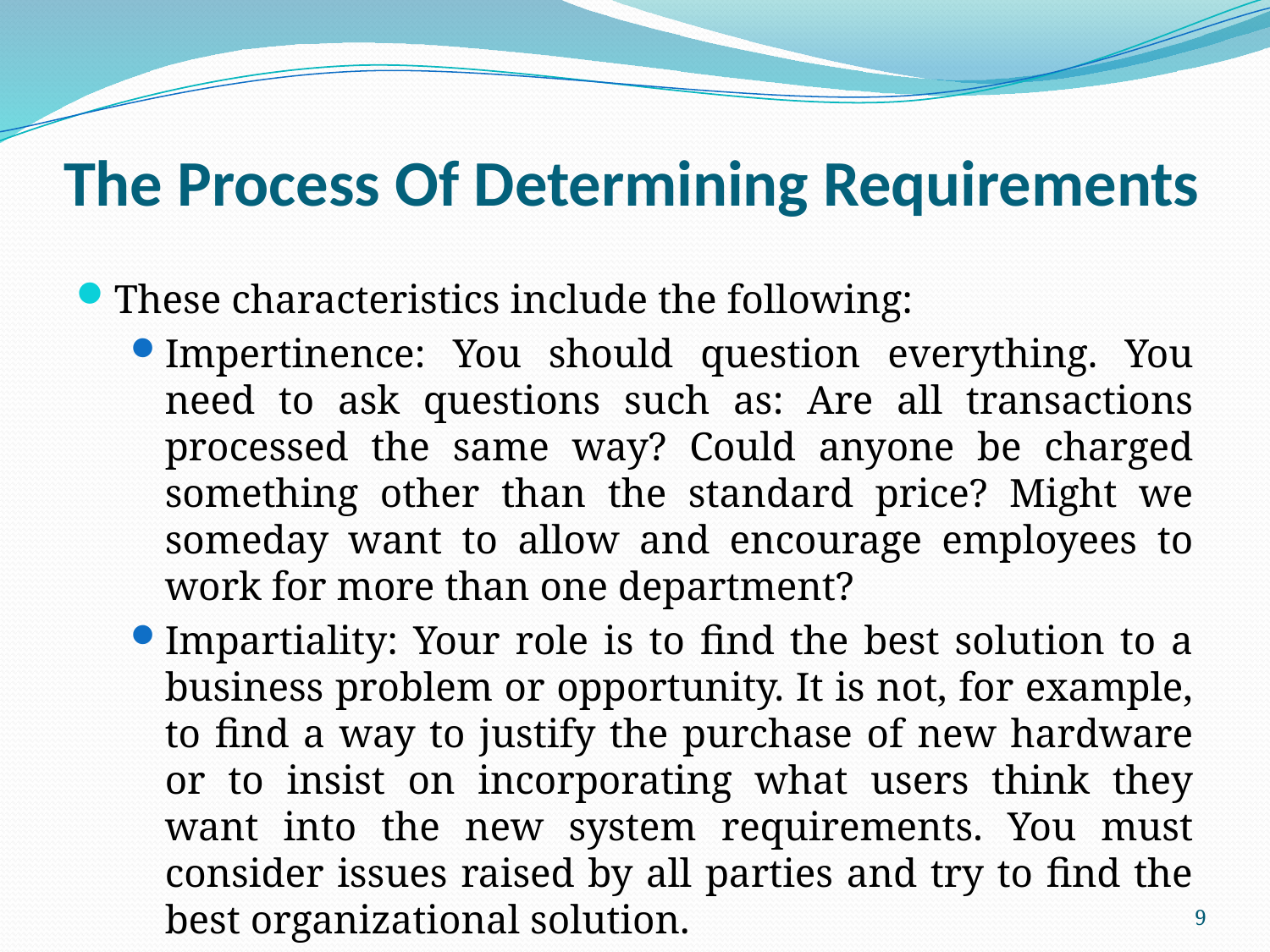

# The Process Of Determining Requirements
These characteristics include the following:
Impertinence: You should question everything. You need to ask questions such as: Are all transactions processed the same way? Could anyone be charged something other than the standard price? Might we someday want to allow and encourage employees to work for more than one department?
Impartiality: Your role is to find the best solution to a business problem or opportunity. It is not, for example, to find a way to justify the purchase of new hardware or to insist on incorporating what users think they want into the new system requirements. You must consider issues raised by all parties and try to find the best organizational solution.
9